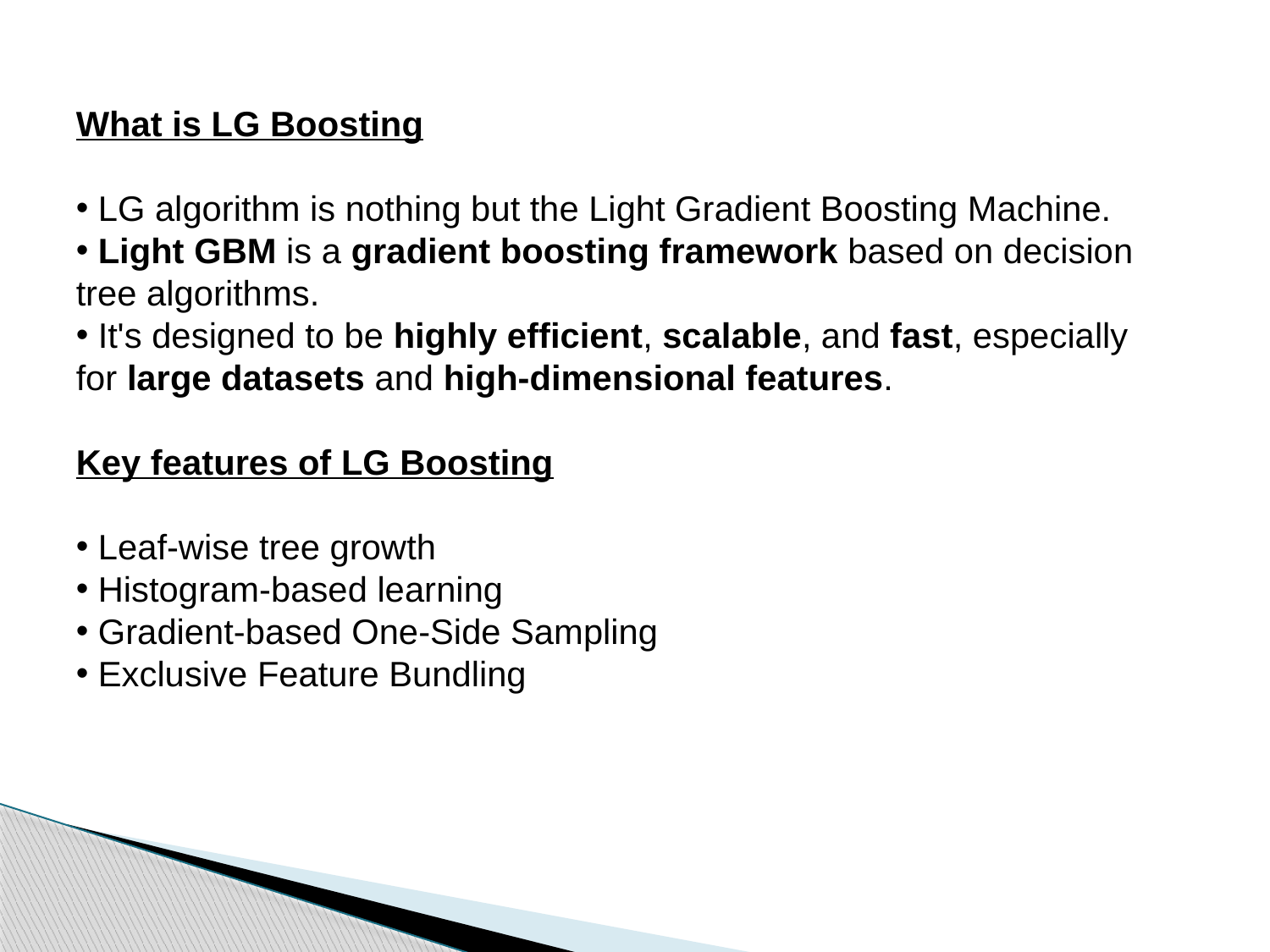

What is LG Boosting

 LG algorithm is nothing but the Light Gradient Boosting Machine.
 Light GBM is a gradient boosting framework based on decision tree algorithms.
 It's designed to be highly efficient, scalable, and fast, especially for large datasets and high-dimensional features.

Key features of LG Boosting

 Leaf-wise tree growth
 Histogram-based learning
 Gradient-based One-Side Sampling
 Exclusive Feature Bundling